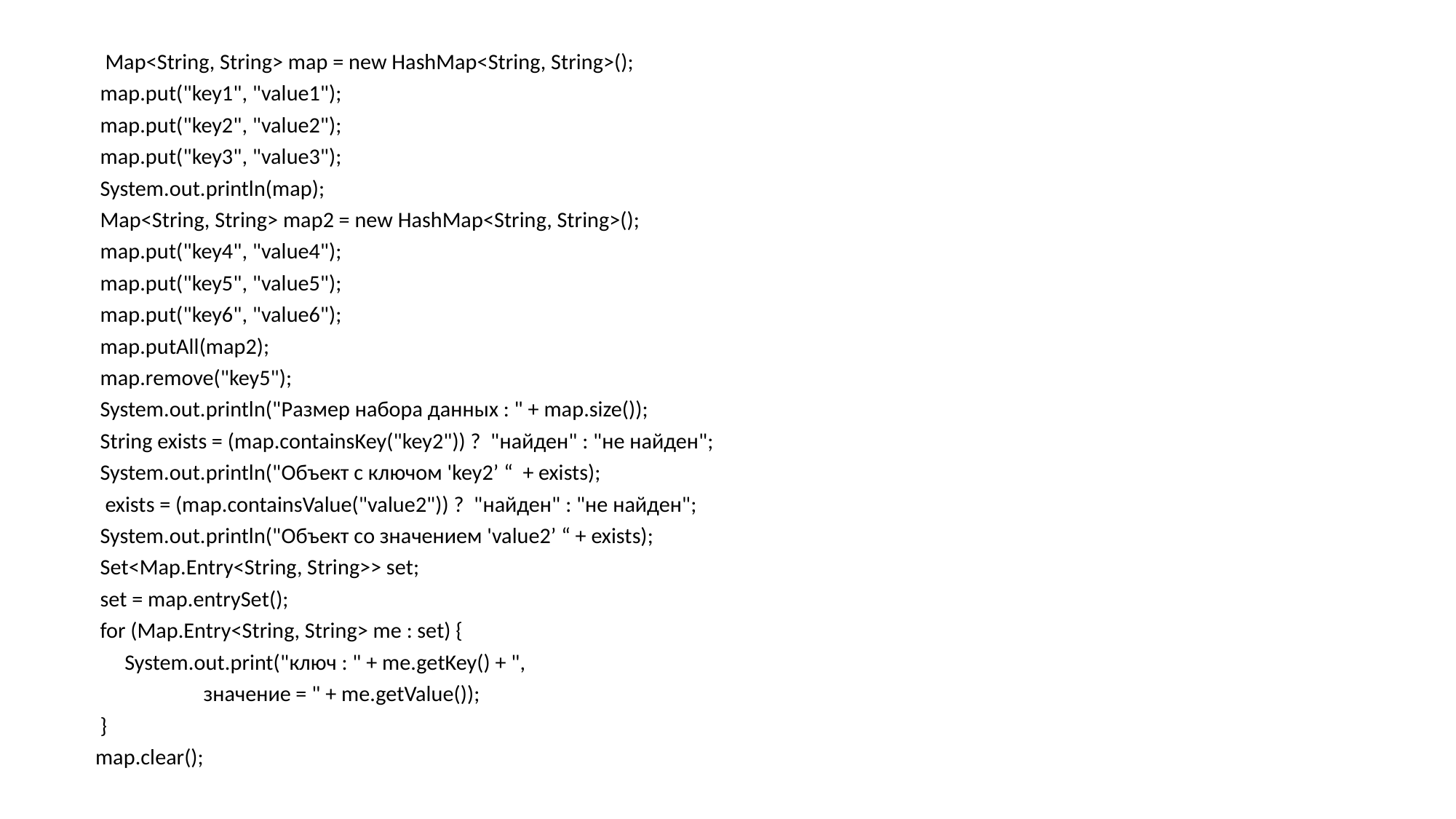

Map<String, String> map = new HashMap<String, String>();
        map.put("key1", "value1");
        map.put("key2", "value2");
        map.put("key3", "value3");
        System.out.println(map);
        Map<String, String> map2 = new HashMap<String, String>();
        map.put("key4", "value4");
        map.put("key5", "value5");
        map.put("key6", "value6");
        map.putAll(map2);
        map.remove("key5");
        System.out.println("Размер набора данных : " + map.size());
        String exists = (map.containsKey("key2")) ?  "найден" : "не найден";
        System.out.println("Объект с ключом 'key2’ “  + exists);
         exists = (map.containsValue("value2")) ?  "найден" : "не найден";
        System.out.println("Объект со значением 'value2’ “ + exists);
        Set<Map.Entry<String, String>> set;
        set = map.entrySet();
        for (Map.Entry<String, String> me : set) {
             System.out.print("ключ : " + me.getKey() + ",
                             значение = " + me.getValue());
        }
       map.clear();